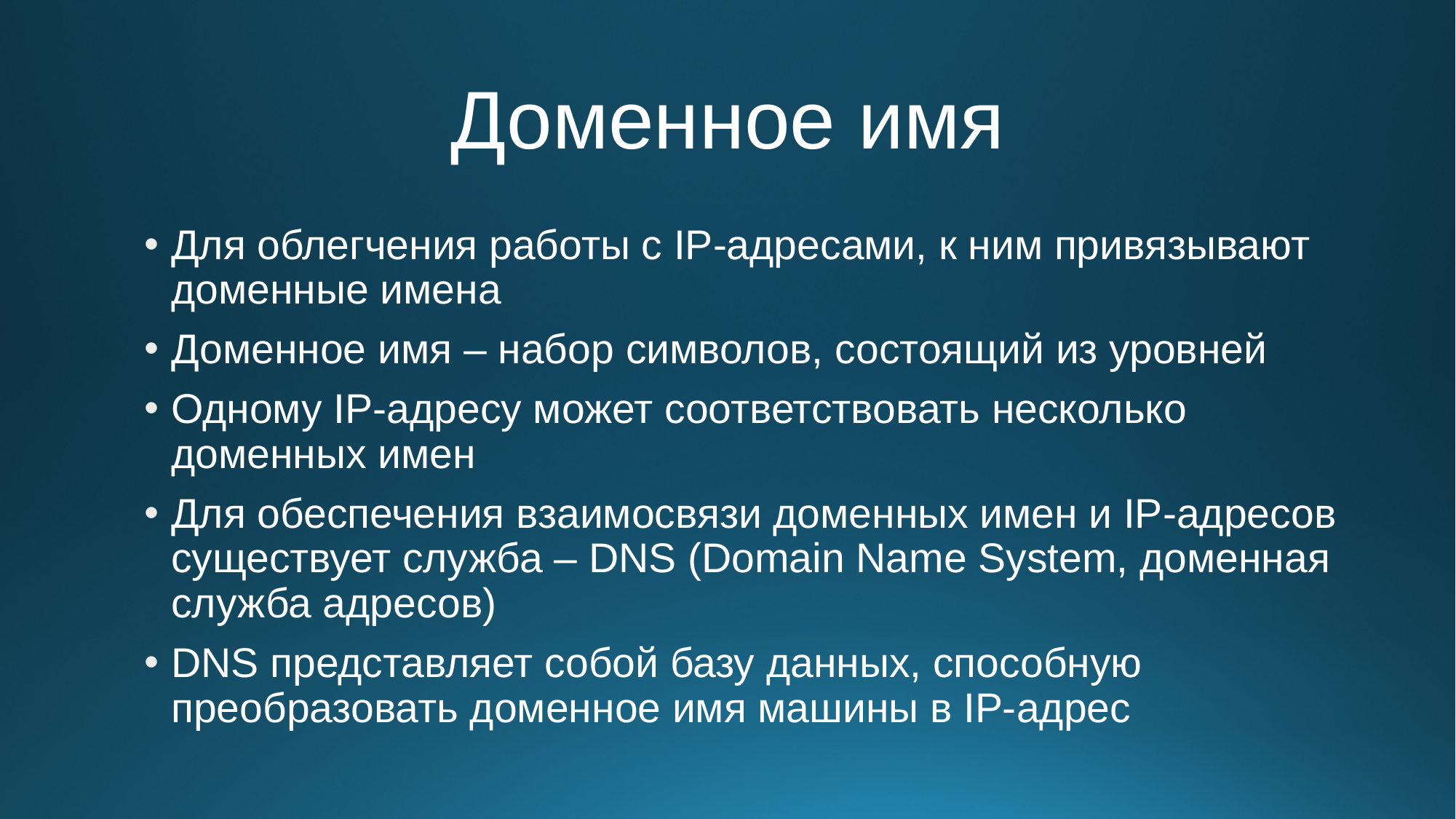

# Доменное имя
Для облегчения работы с IP-адресами, к ним привязывают доменные имена
Доменное имя – набор символов, состоящий из уровней
Одному IP-адресу может соответствовать несколько доменных имен
Для обеспечения взаимосвязи доменных имен и IP-адресов существует служба – DNS (Domain Name System, доменная служба адресов)
DNS представляет собой базу данных, способную преобразовать доменное имя машины в IP-адрес